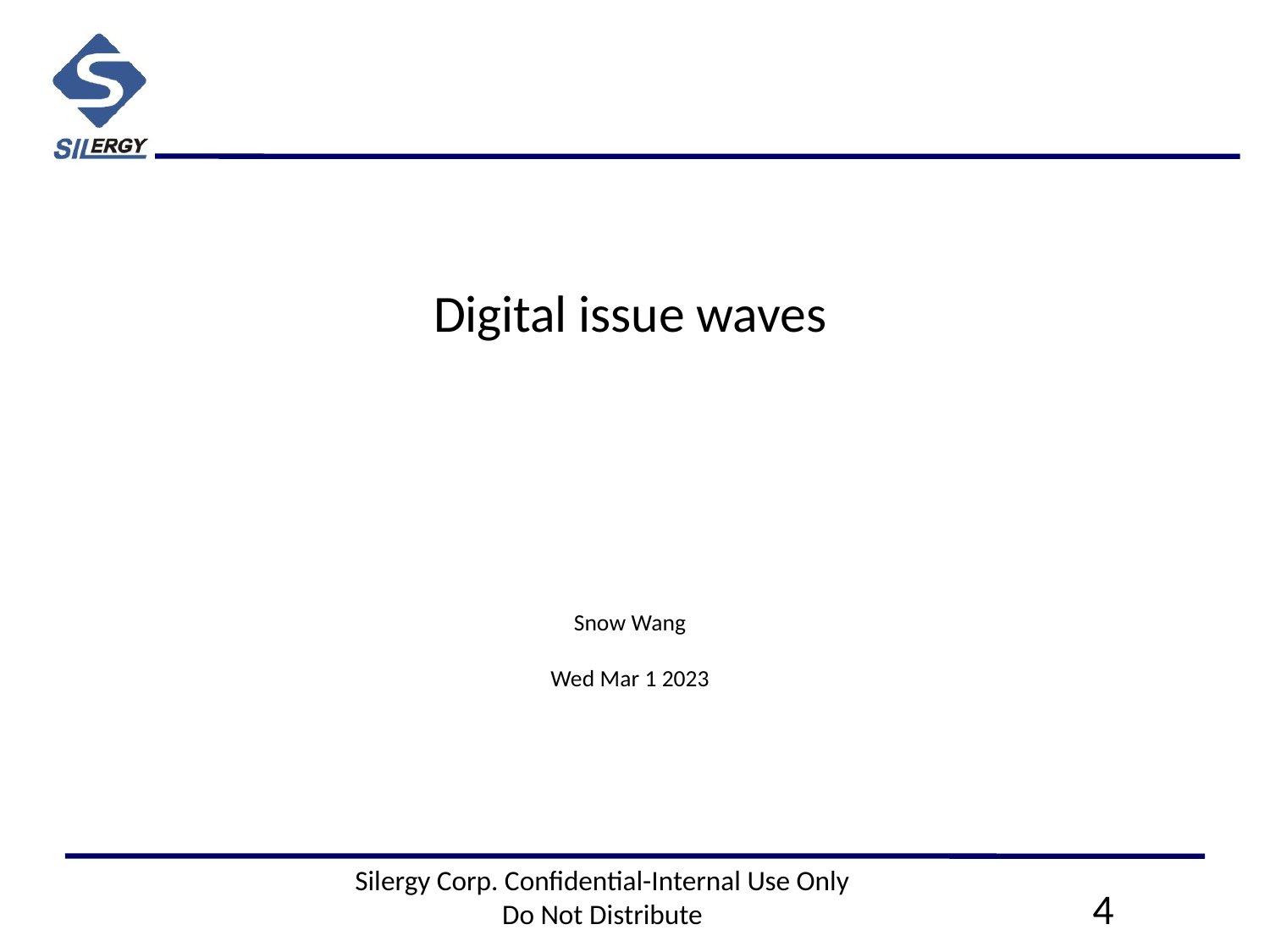

Digital issue waves

Snow Wang

Wed Mar 1 2023